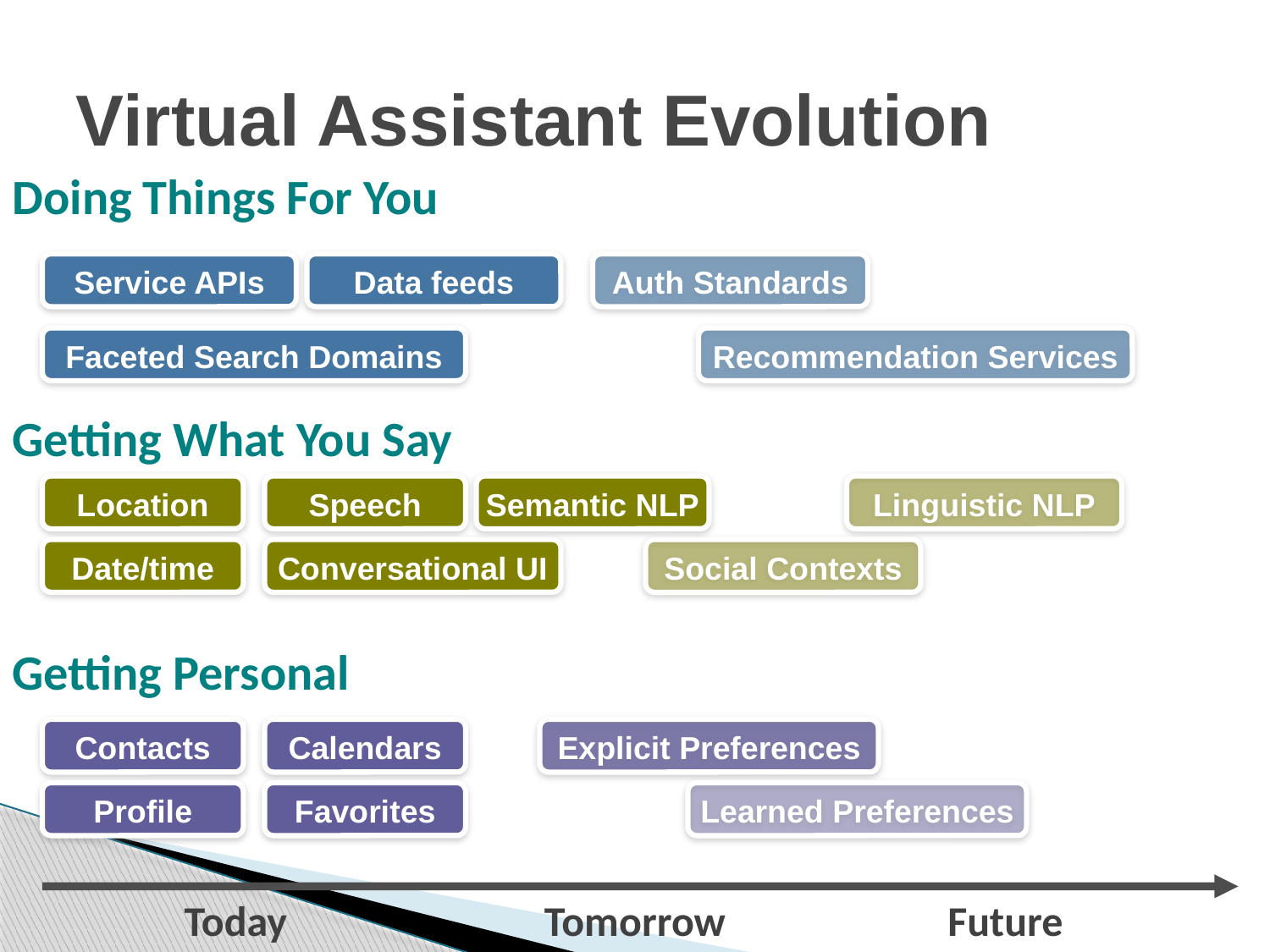

# Virtual Assistant Evolution
Doing Things For You
Service APIs
Data feeds
Auth Standards
Recommendation Services
Faceted Search Domains
Getting What You Say
Location
Speech
Semantic NLP
Linguistic NLP
Social Contexts
Date/time
Conversational UI
Getting Personal
Contacts
Calendars
Explicit Preferences
Learned Preferences
Profile
Favorites

Today
Tomorrow
Future
(c) 2009 Siri, Inc.